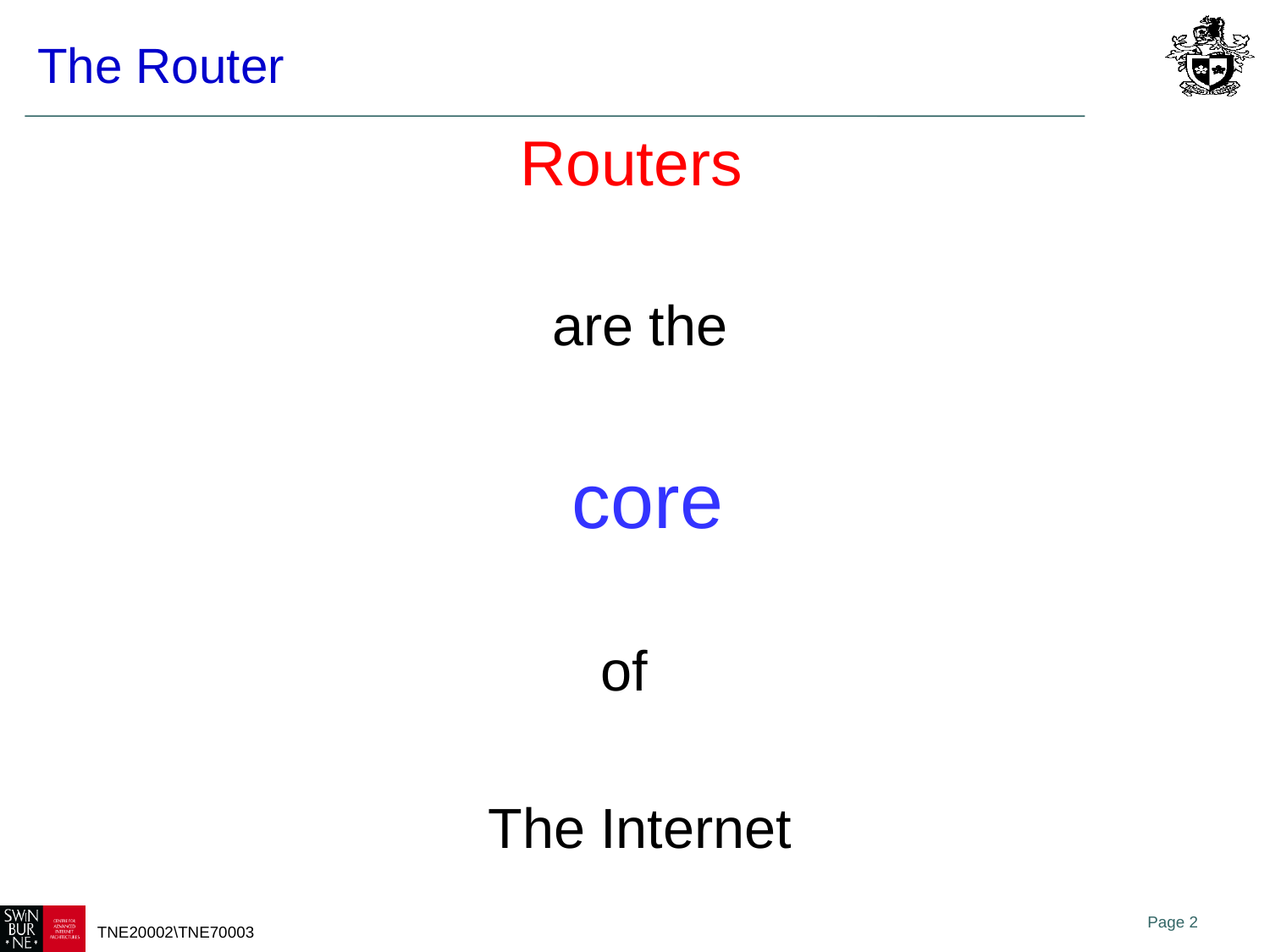

# The Router
Routers

are the

 core

of

The Internet
Page 2
TNE20002\TNE70003